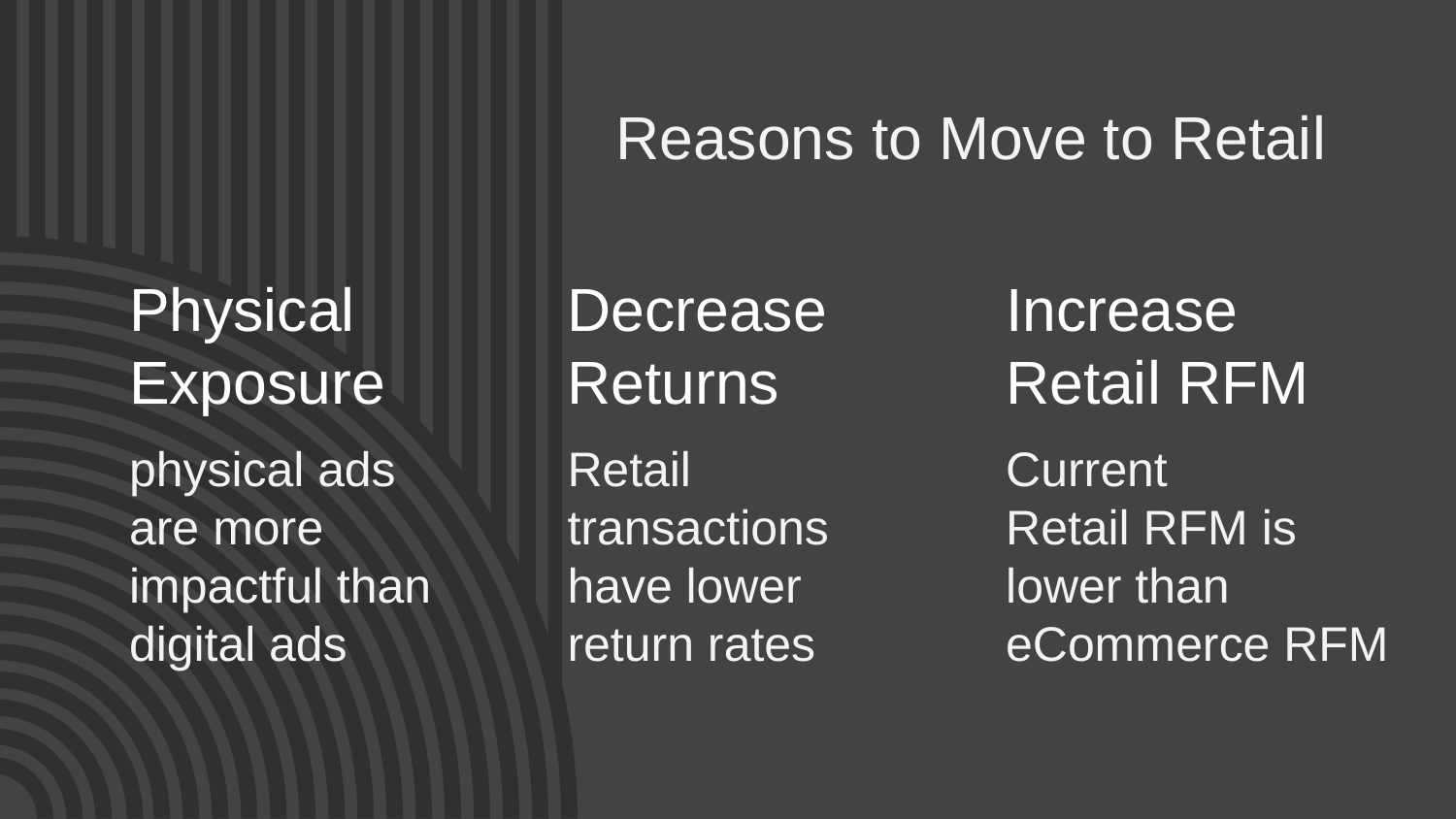

# Reasons to Move to Retail
Physical Exposure
Decrease Returns
Increase Retail RFM
Retail transactions have lower return rates
Current
Retail RFM is lower than eCommerce RFM
physical ads are more impactful than digital ads